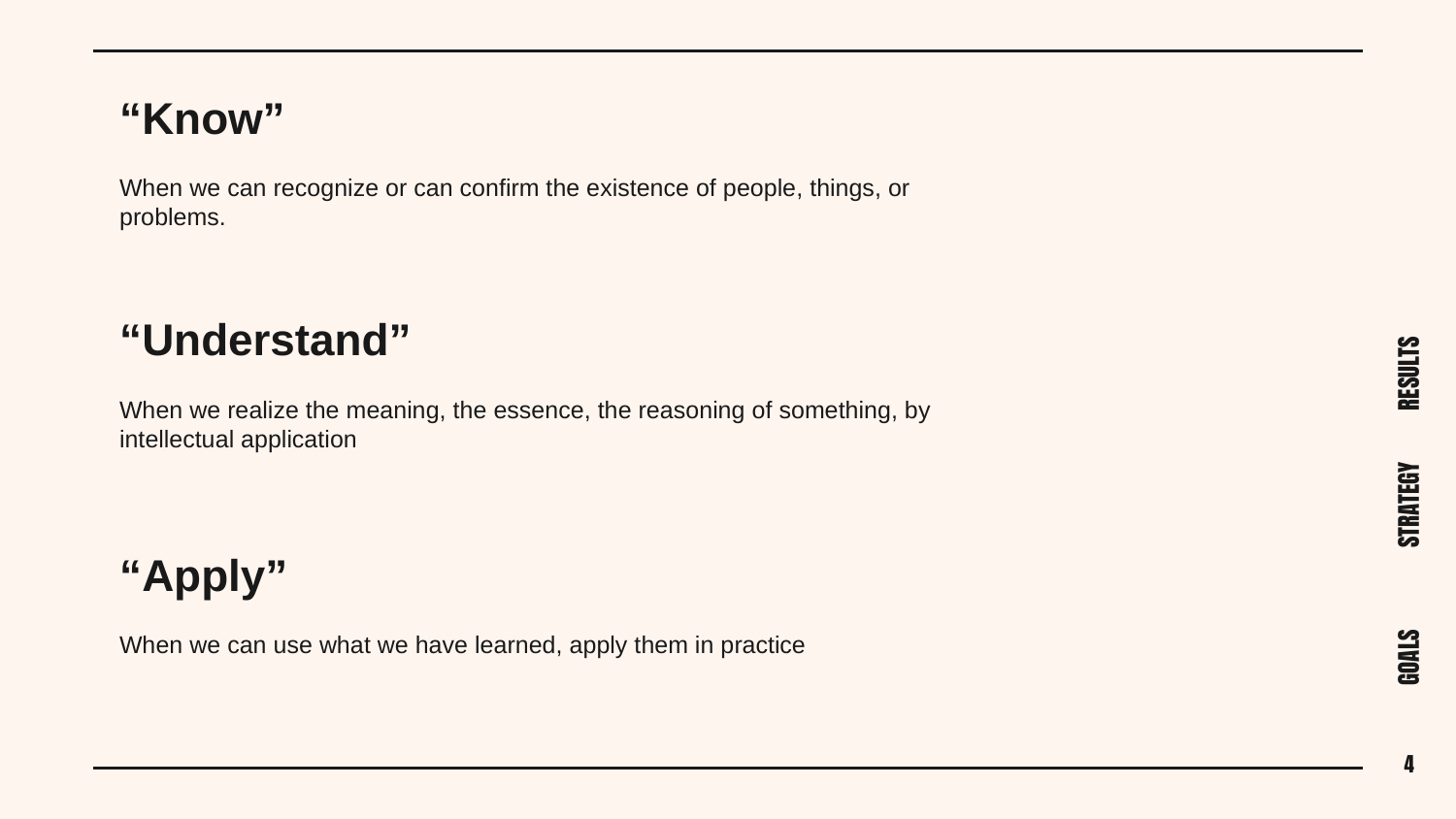

“Know”
When we can recognize or can confirm the existence of people, things, or problems.
“Understand”
RESULTS
When we realize the meaning, the essence, the reasoning of something, by intellectual application
STRATEGY
“Apply”
GOALS
When we can use what we have learned, apply them in practice
4